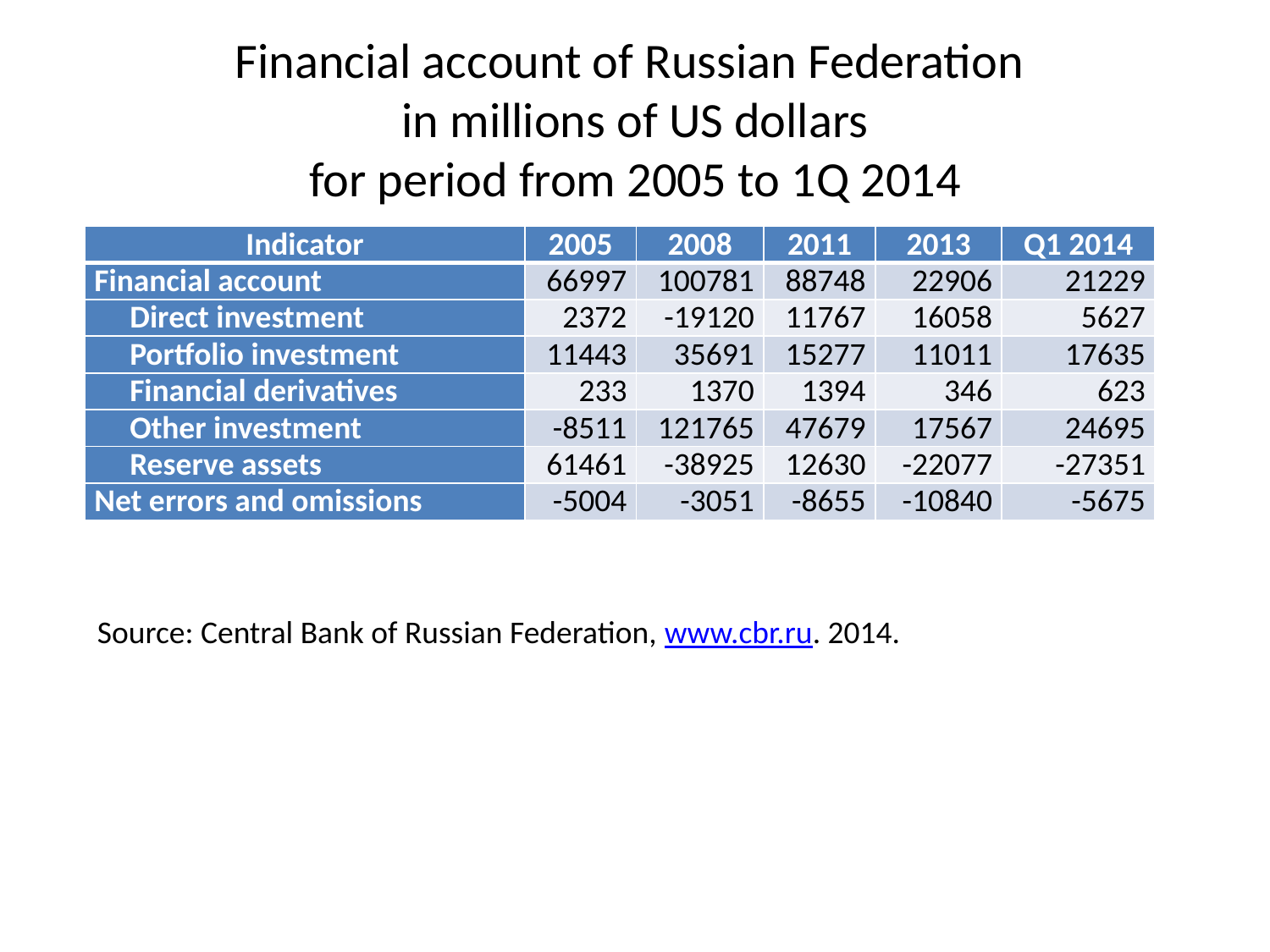

# Financial account of Russian Federation in millions of US dollars for period from 2005 to 1Q 2014
| Indicator | 2005 | 2008 | 2011 | 2013 | Q1 2014 |
| --- | --- | --- | --- | --- | --- |
| Financial account | 66997 | 100781 | 88748 | 22906 | 21229 |
| Direct investment | 2372 | -19120 | 11767 | 16058 | 5627 |
| Portfolio investment | 11443 | 35691 | 15277 | 11011 | 17635 |
| Financial derivatives | 233 | 1370 | 1394 | 346 | 623 |
| Other investment | -8511 | 121765 | 47679 | 17567 | 24695 |
| Reserve assets | 61461 | -38925 | 12630 | -22077 | -27351 |
| Net errors and omissions | -5004 | -3051 | -8655 | -10840 | -5675 |
Source: Central Bank of Russian Federation, www.cbr.ru. 2014.